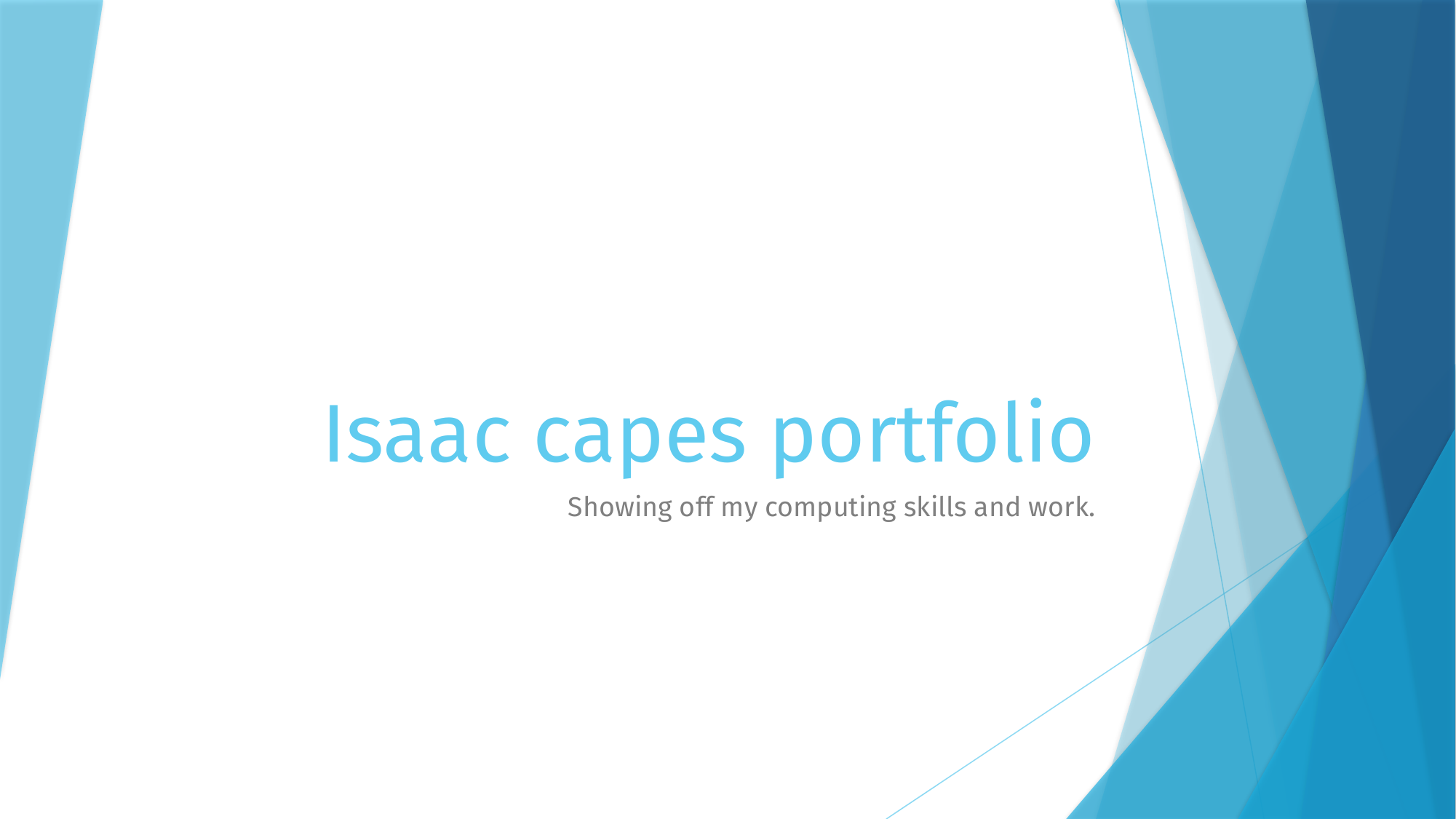

# Isaac capes portfolio
Showing off my computing skills and work.